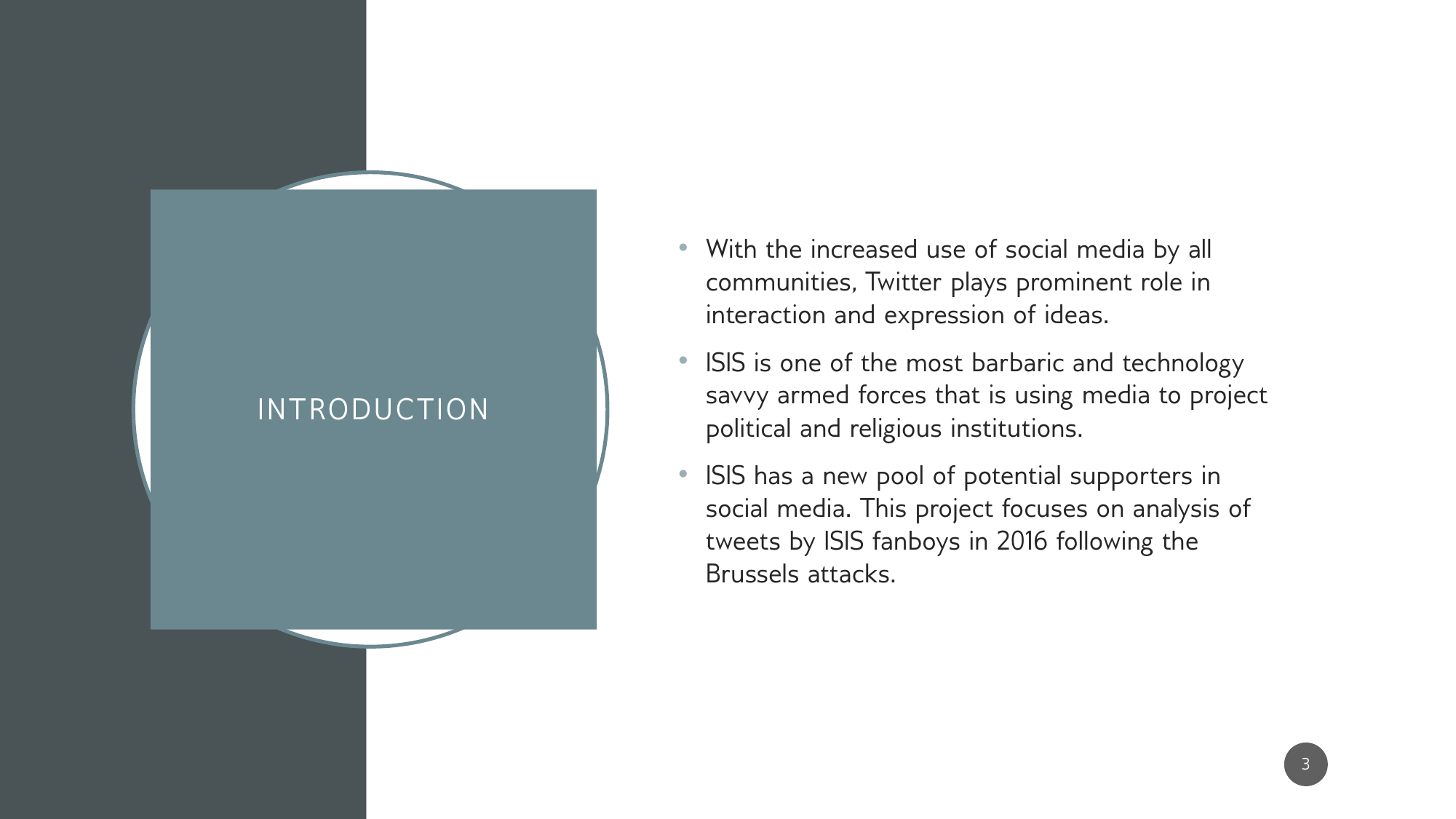

With the increased use of social media by all communities, Twitter plays prominent role in interaction and expression of ideas.
ISIS is one of the most barbaric and technology savvy armed forces that is using media to project political and religious institutions.
ISIS has a new pool of potential supporters in social media. This project focuses on analysis of tweets by ISIS fanboys in 2016 following the Brussels attacks.

# Introduction
3